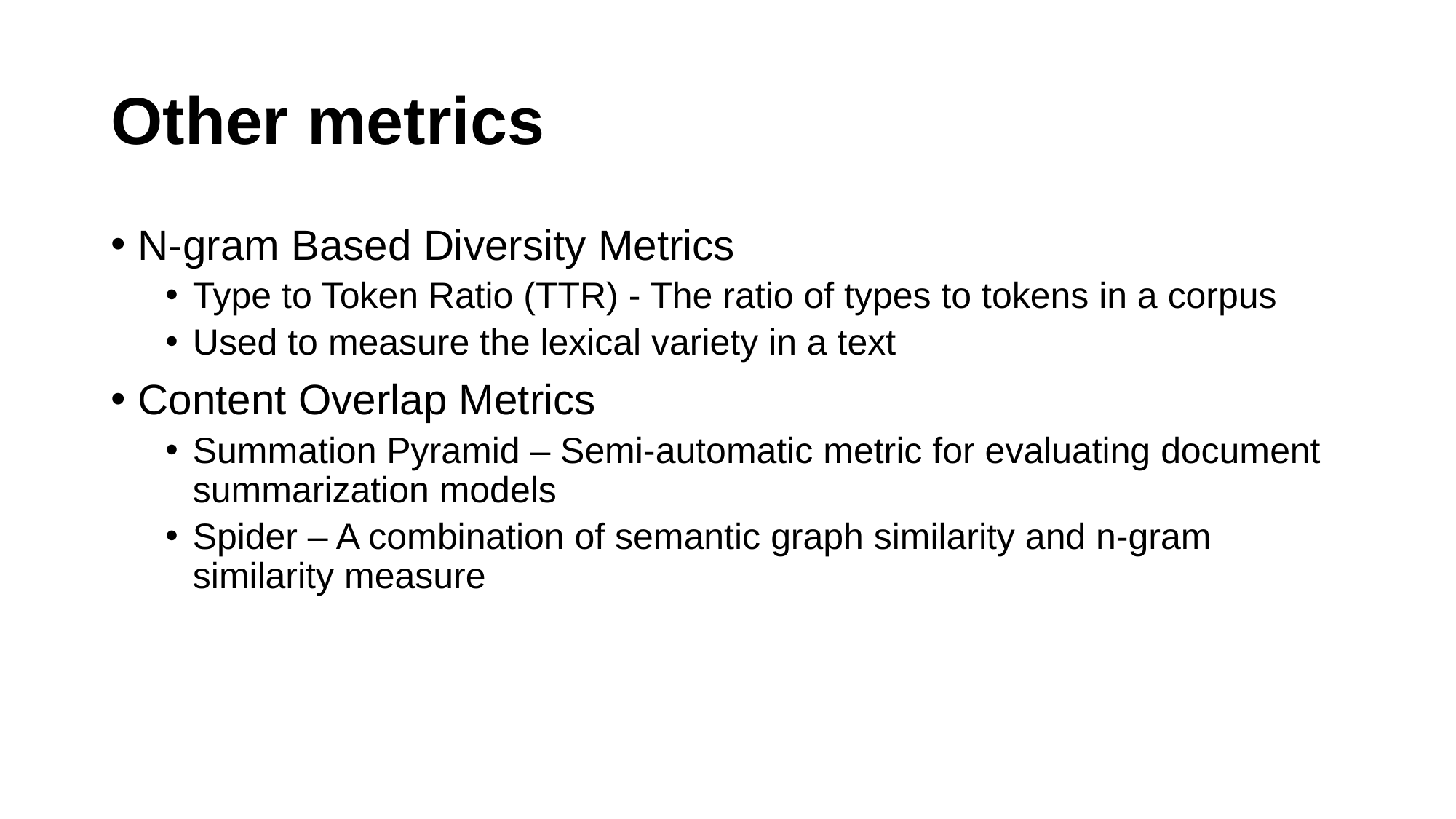

# Other metrics
N-gram Based Diversity Metrics
Type to Token Ratio (TTR) - The ratio of types to tokens in a corpus
Used to measure the lexical variety in a text
Content Overlap Metrics
Summation Pyramid – Semi-automatic metric for evaluating document summarization models
Spider – A combination of semantic graph similarity and n-gram similarity measure